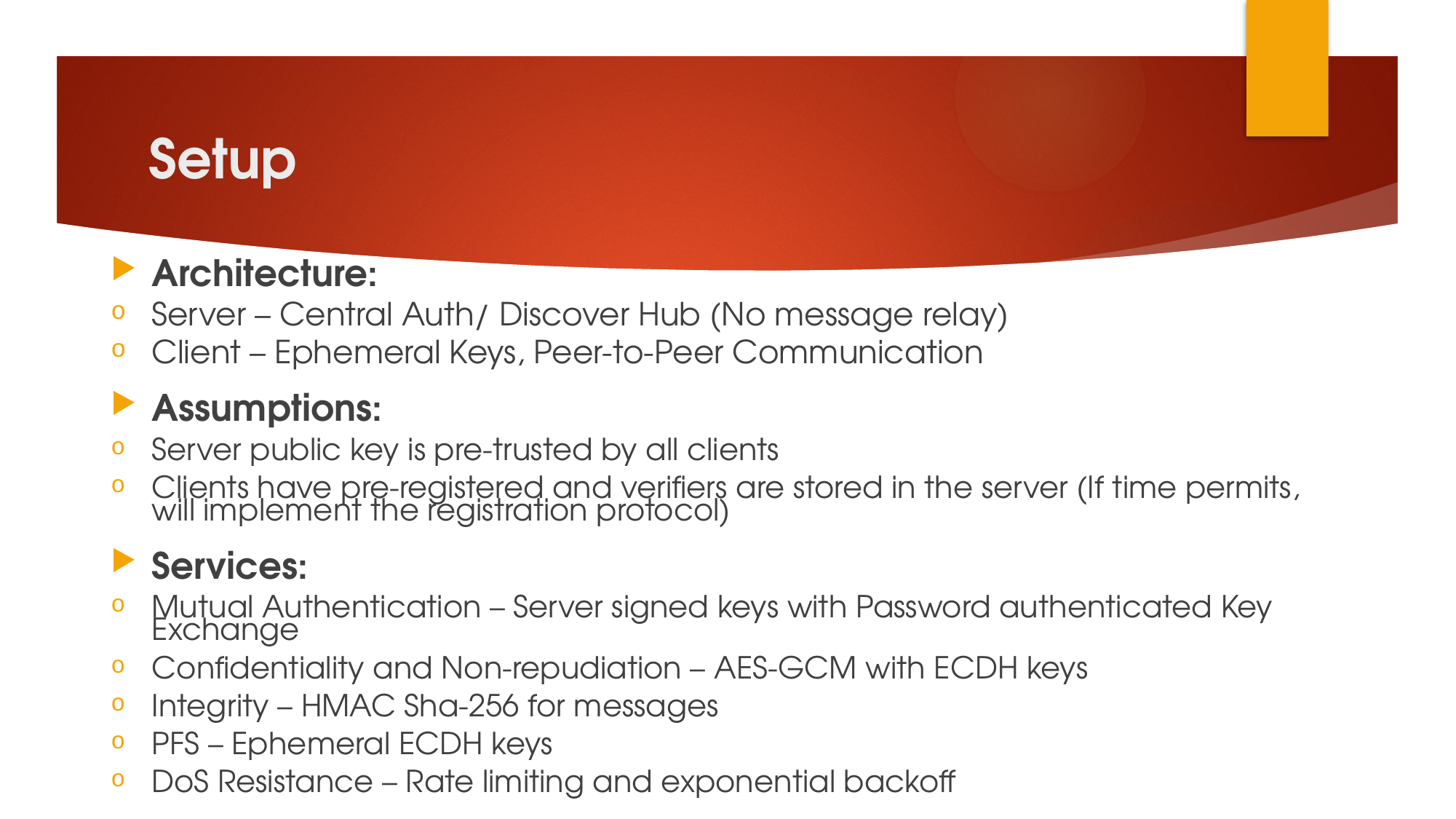

# Setup
Architecture:
Server – Central Auth/ Discover Hub (No message relay)
Client – Ephemeral Keys, Peer-to-Peer Communication
Assumptions:
Server public key is pre-trusted by all clients
Clients have pre-registered and verifiers are stored in the server (If time permits, will implement the registration protocol)
Services:
Mutual Authentication – Server signed keys with Password authenticated Key Exchange​
Confidentiality and Non-repudiation – AES-GCM with ECDH keys​
Integrity – HMAC Sha-256 for messages​
PFS – Ephemeral ECDH keys​
DoS Resistance – Rate limiting and exponential backoff​